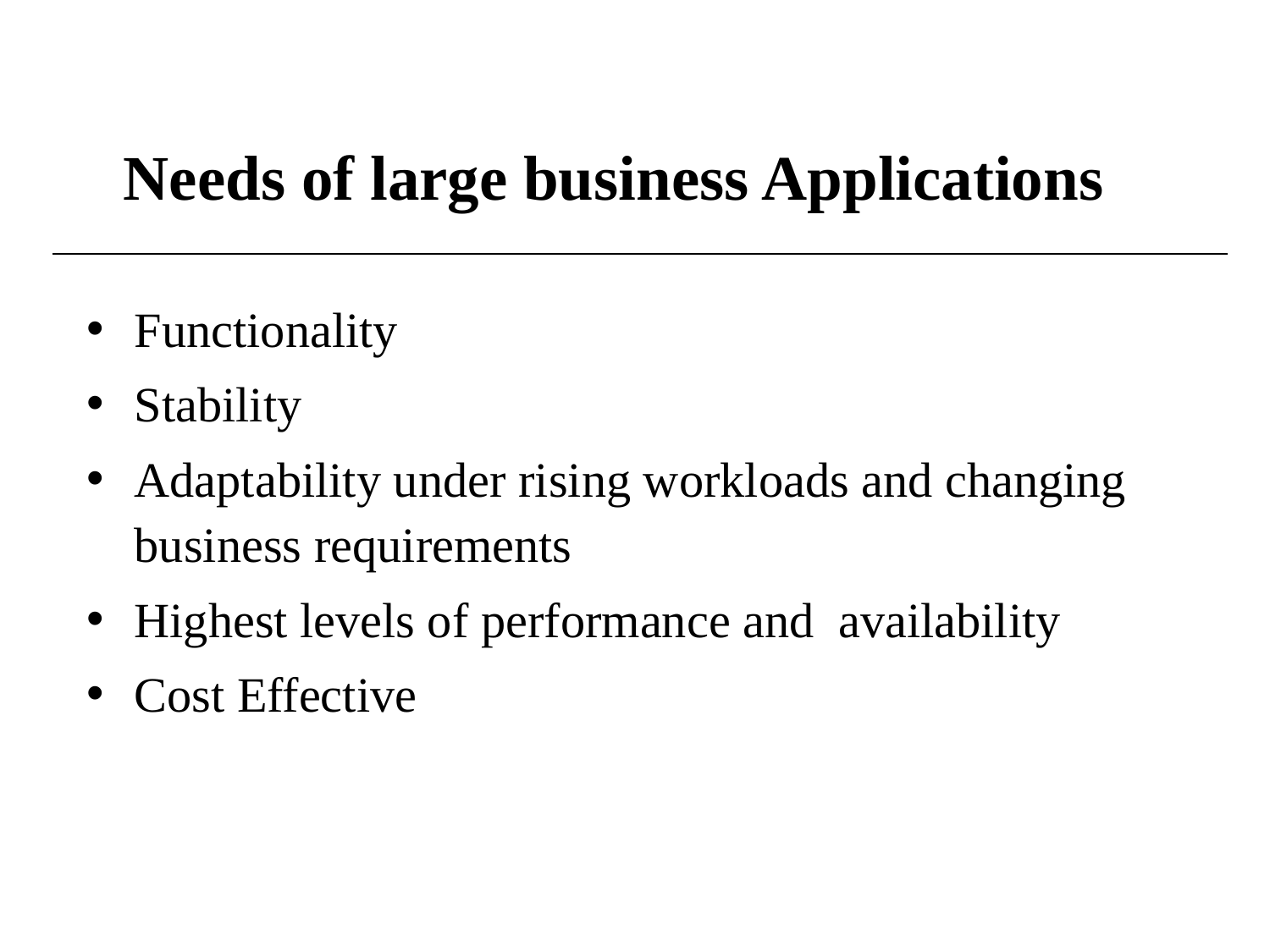

# Needs of large business Applications
Functionality
Stability
Adaptability under rising workloads and changing business requirements
Highest levels of performance and  availability
Cost Effective